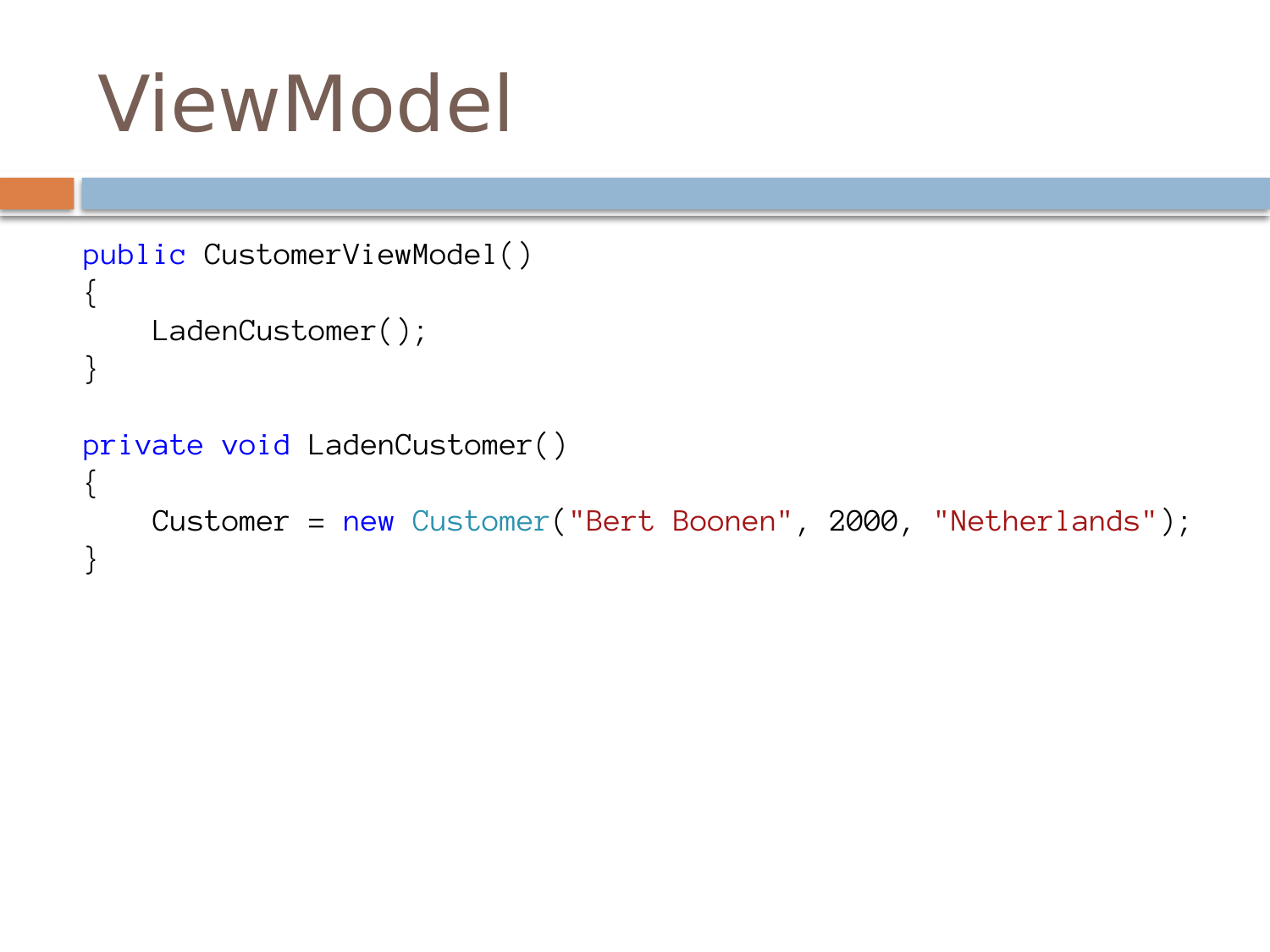

# ViewModel
public CustomerViewModel()
{
    LadenCustomer();
}

private void LadenCustomer()
{
    Customer = new Customer("Bert Boonen", 2000, "Netherlands");
}